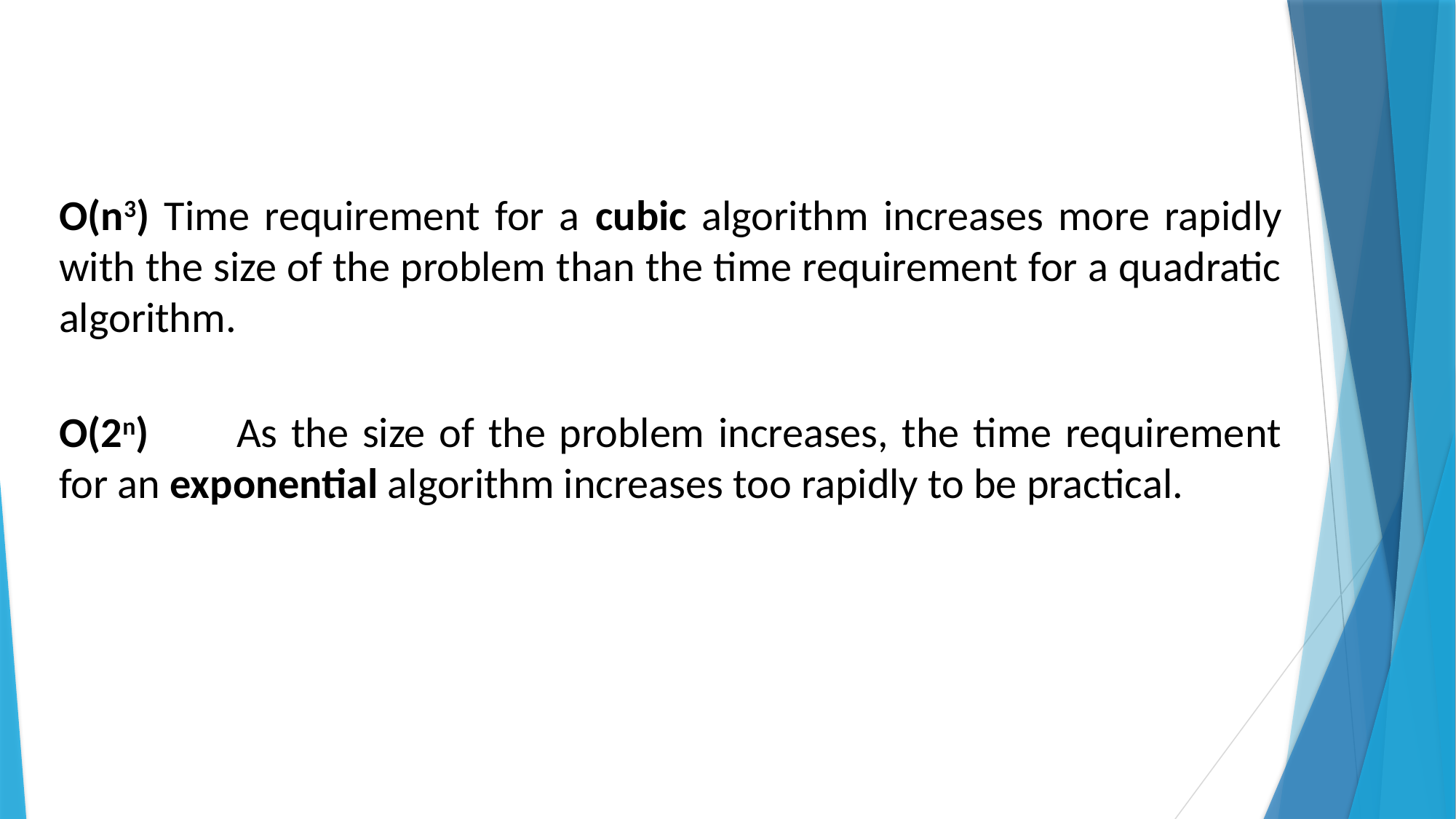

O(n3) Time requirement for a cubic algorithm increases more rapidly with the size of the problem than the time requirement for a quadratic algorithm.

O(2n)	     As the size of the problem increases, the time requirement for an exponential algorithm increases too rapidly to be practical.